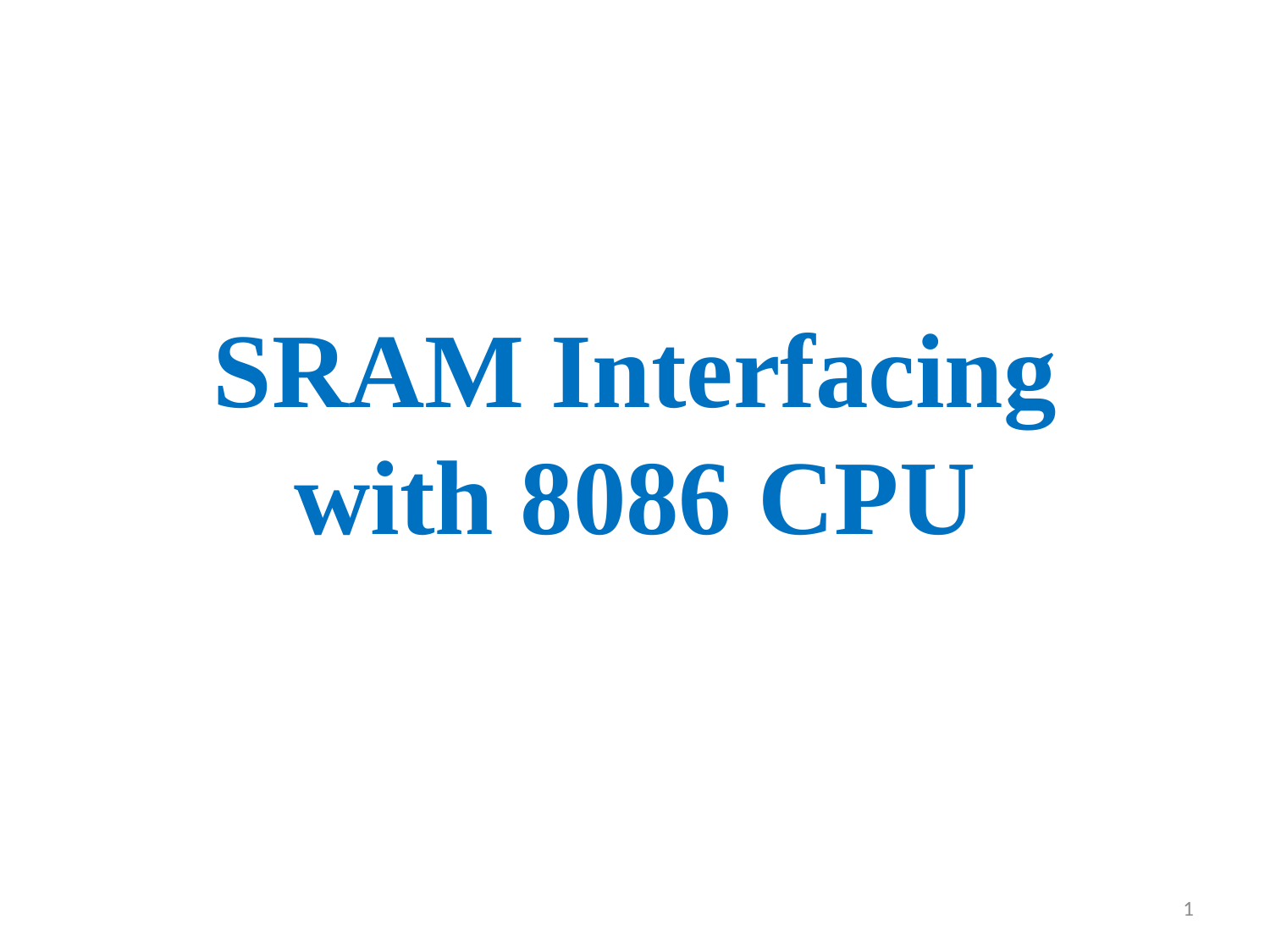

# SRAM Interfacing with 8086 CPU
1